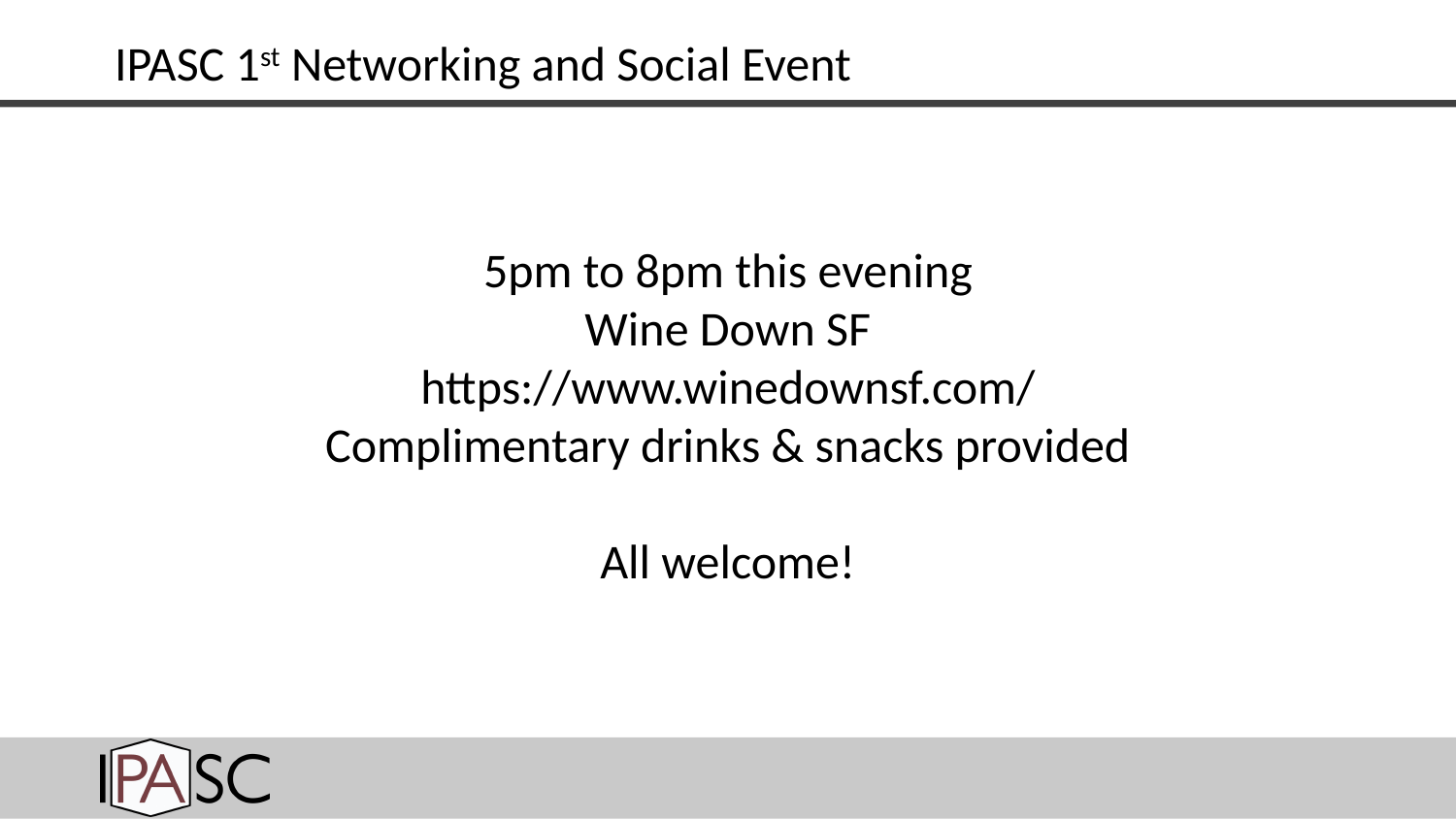

# IPASC 1st Networking and Social Event
5pm to 8pm this evening
Wine Down SF
https://www.winedownsf.com/
Complimentary drinks & snacks provided

All welcome!